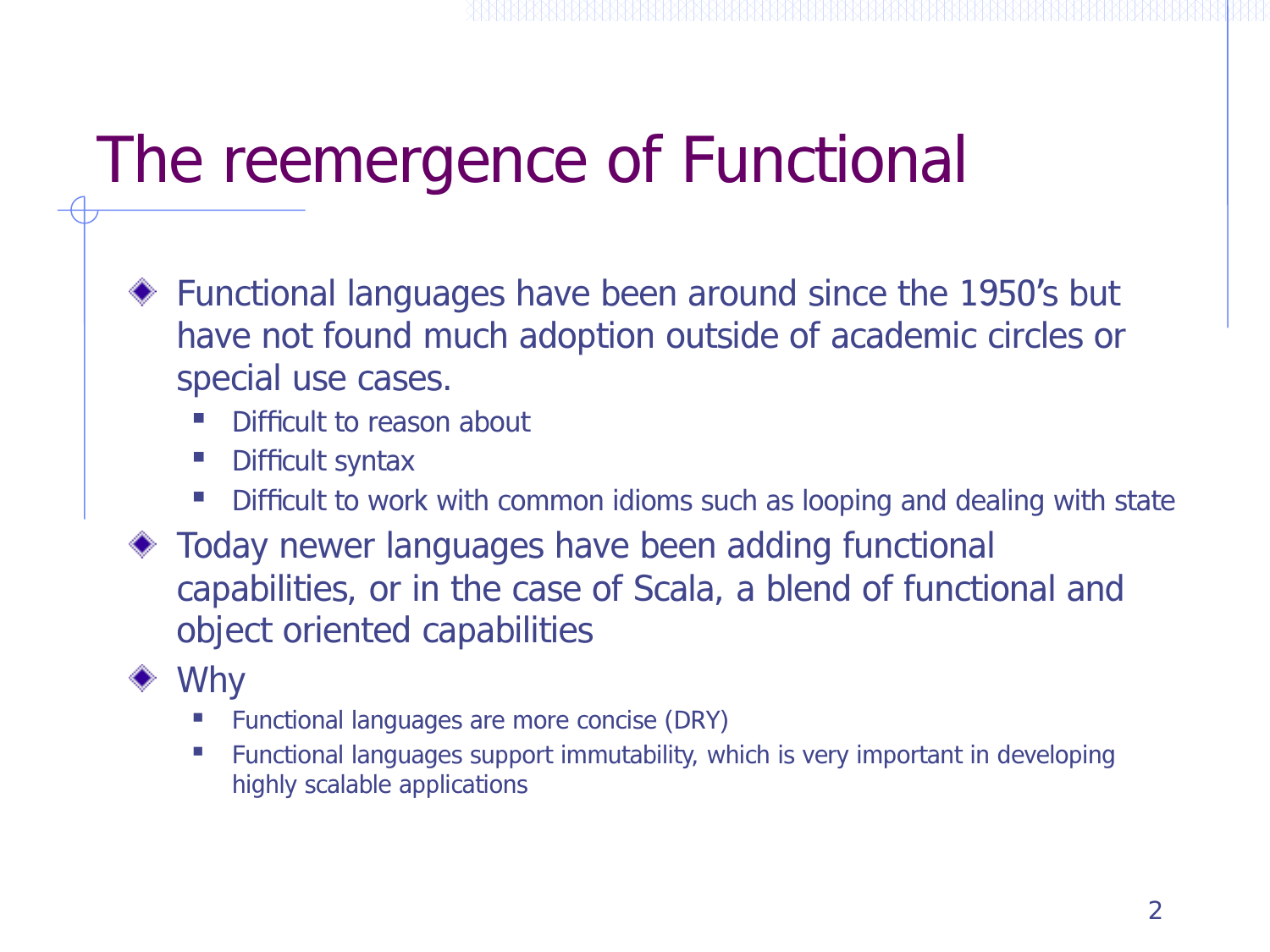

# The reemergence of Functional
Functional languages have been around since the 1950’s but have not found much adoption outside of academic circles or special use cases.
Difficult to reason about
Difficult syntax
Difficult to work with common idioms such as looping and dealing with state
Today newer languages have been adding functional capabilities, or in the case of Scala, a blend of functional and object oriented capabilities
Why
Functional languages are more concise (DRY)
Functional languages support immutability, which is very important in developing highly scalable applications
2